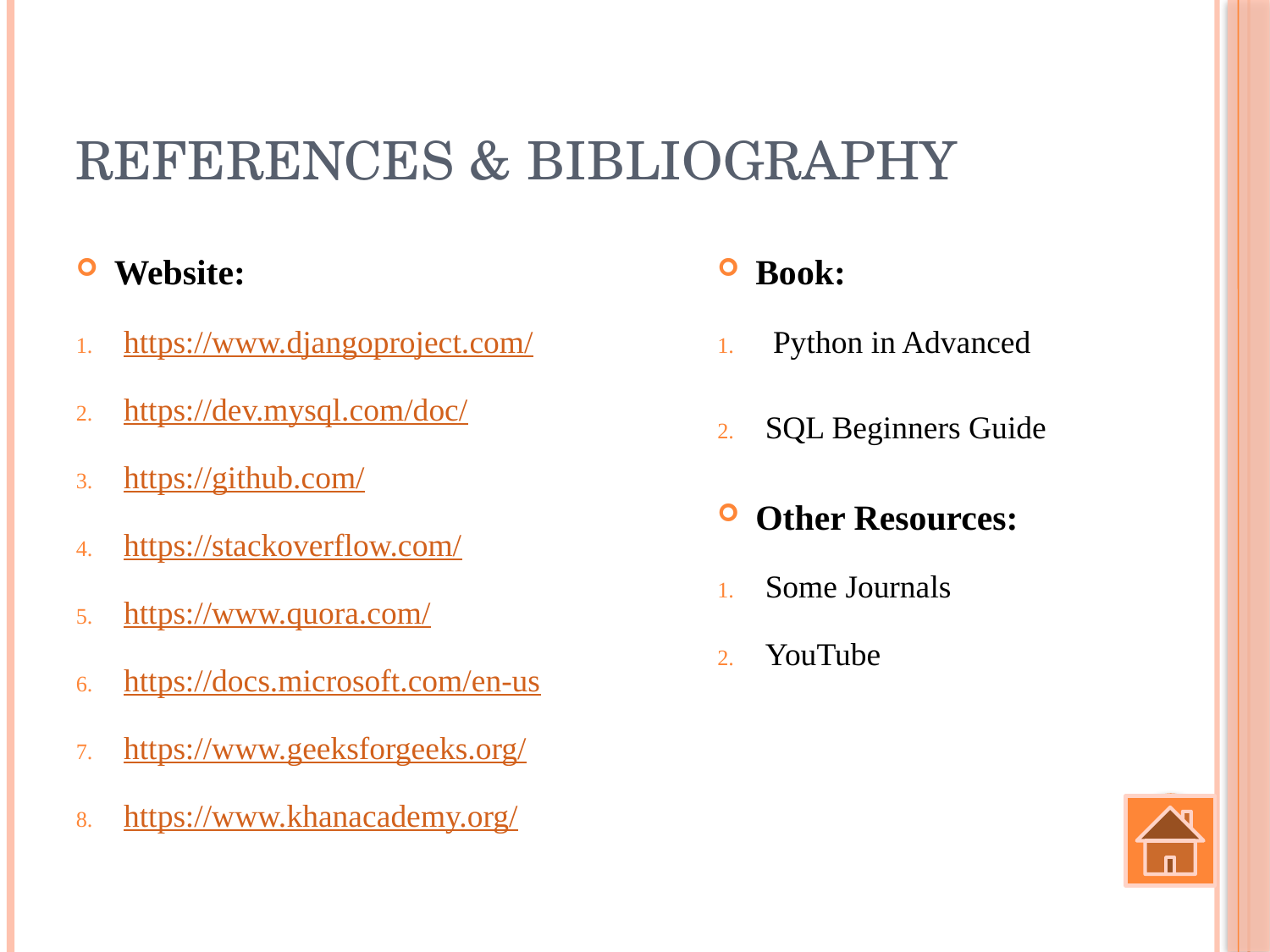

# References & Bibliography
Website:
https://www.djangoproject.com/
https://dev.mysql.com/doc/
https://github.com/
https://stackoverflow.com/
https://www.quora.com/
https://docs.microsoft.com/en-us
https://www.geeksforgeeks.org/
https://www.khanacademy.org/

Book:
 Python in Advanced
SQL Beginners Guide
Other Resources:
Some Journals
YouTube